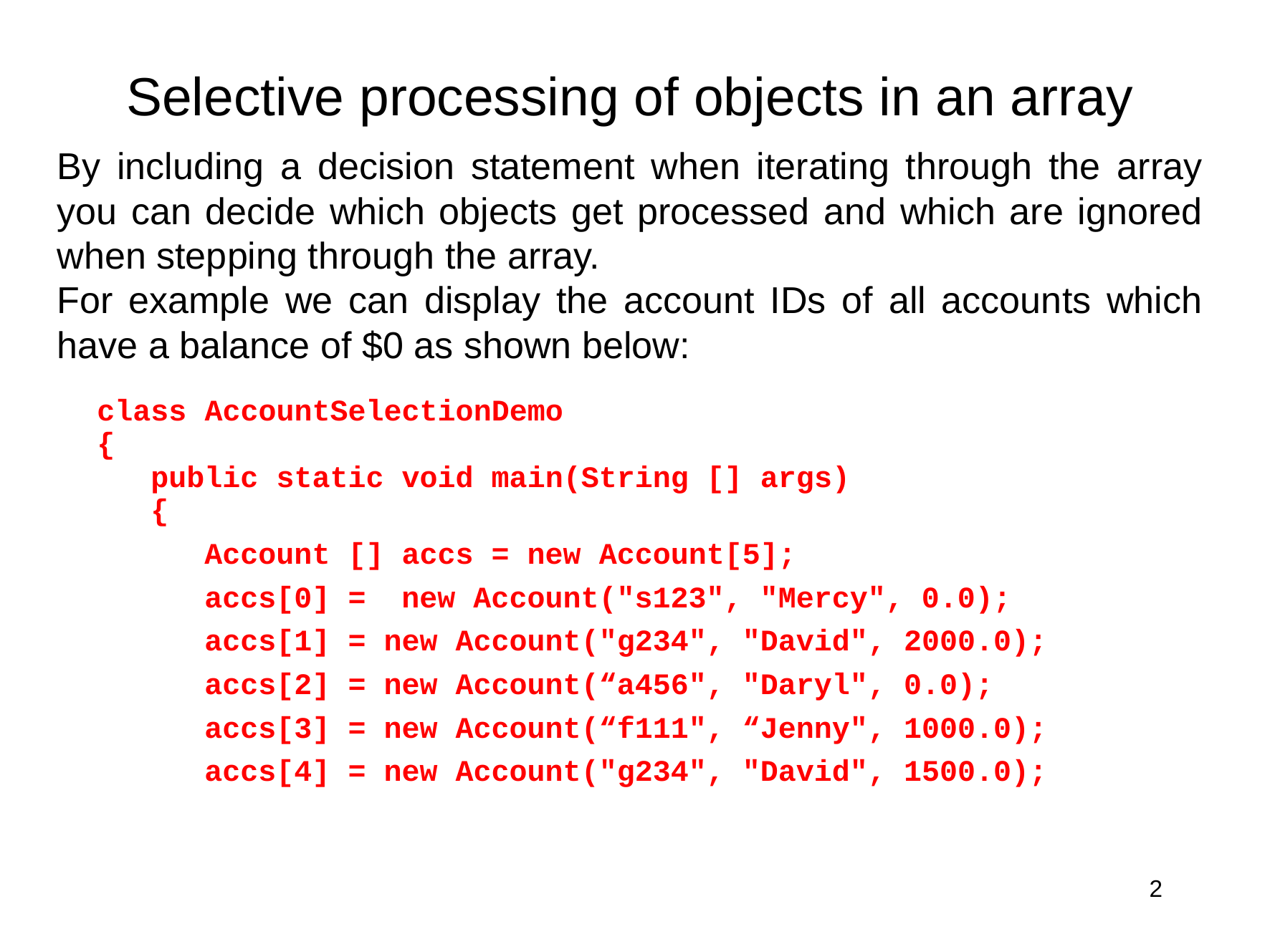

Selective processing of objects in an array
By including a decision statement when iterating through the array you can decide which objects get processed and which are ignored when stepping through the array.
For example we can display the account IDs of all accounts which have a balance of $0 as shown below:

class AccountSelectionDemo
{
   public static void main(String [] args)
   {
      Account [] accs = new Account[5];
      accs[0] =  new Account("s123", "Mercy", 0.0);
      accs[1] = new Account("g234", "David", 2000.0);
      accs[2] = new Account(“a456", "Daryl", 0.0);
      accs[3] = new Account(“f111", “Jenny", 1000.0);
      accs[4] = new Account("g234", "David", 1500.0);

2